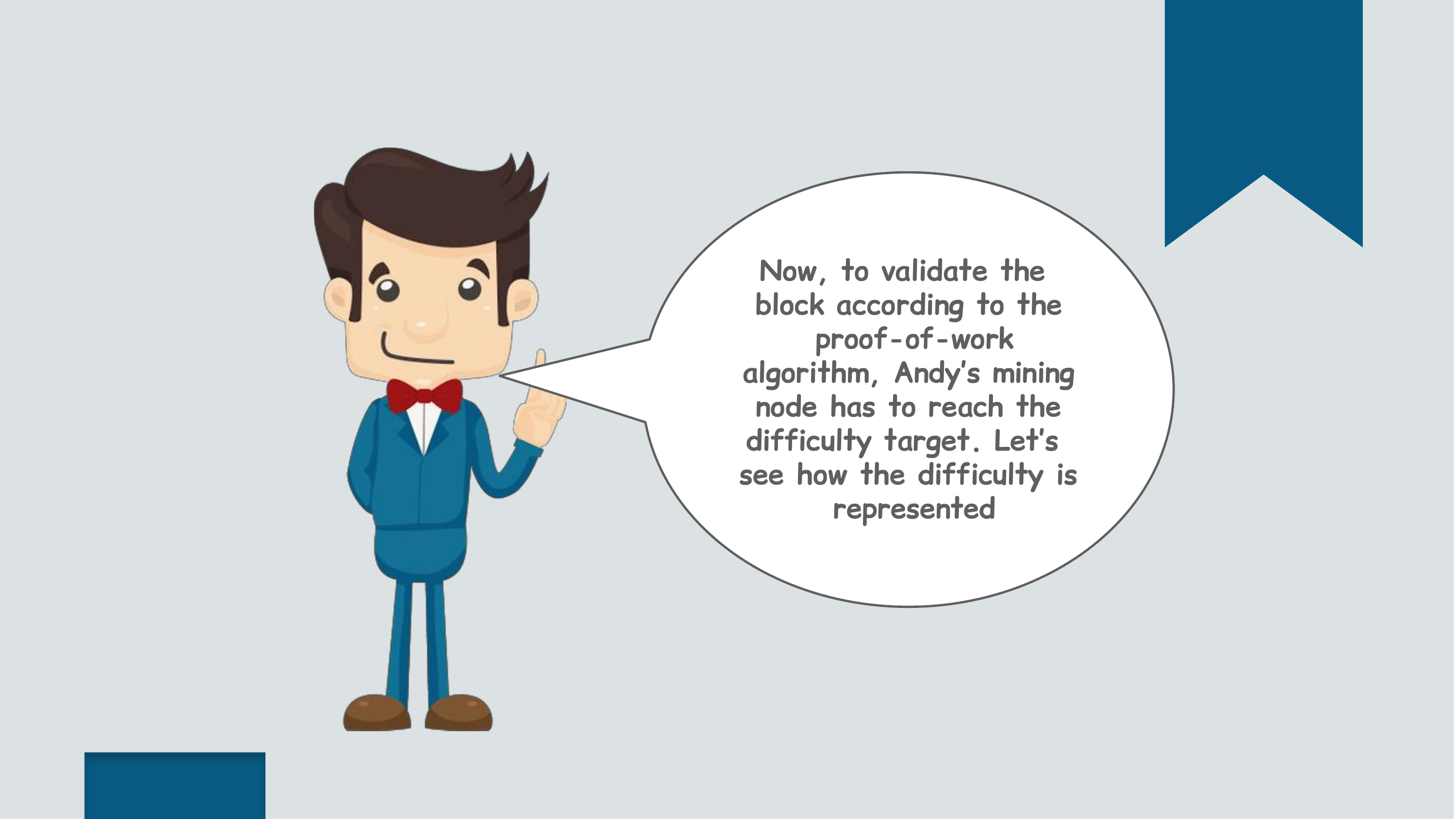

Now, to validate the  block according to the  proof-of-work
algorithm, Andy’s mining  node has to reach the  difficulty target. Let’s  see how the difficulty is  represented

Copyright © 2017, edureka and/or its affiliates. All rights reserved.